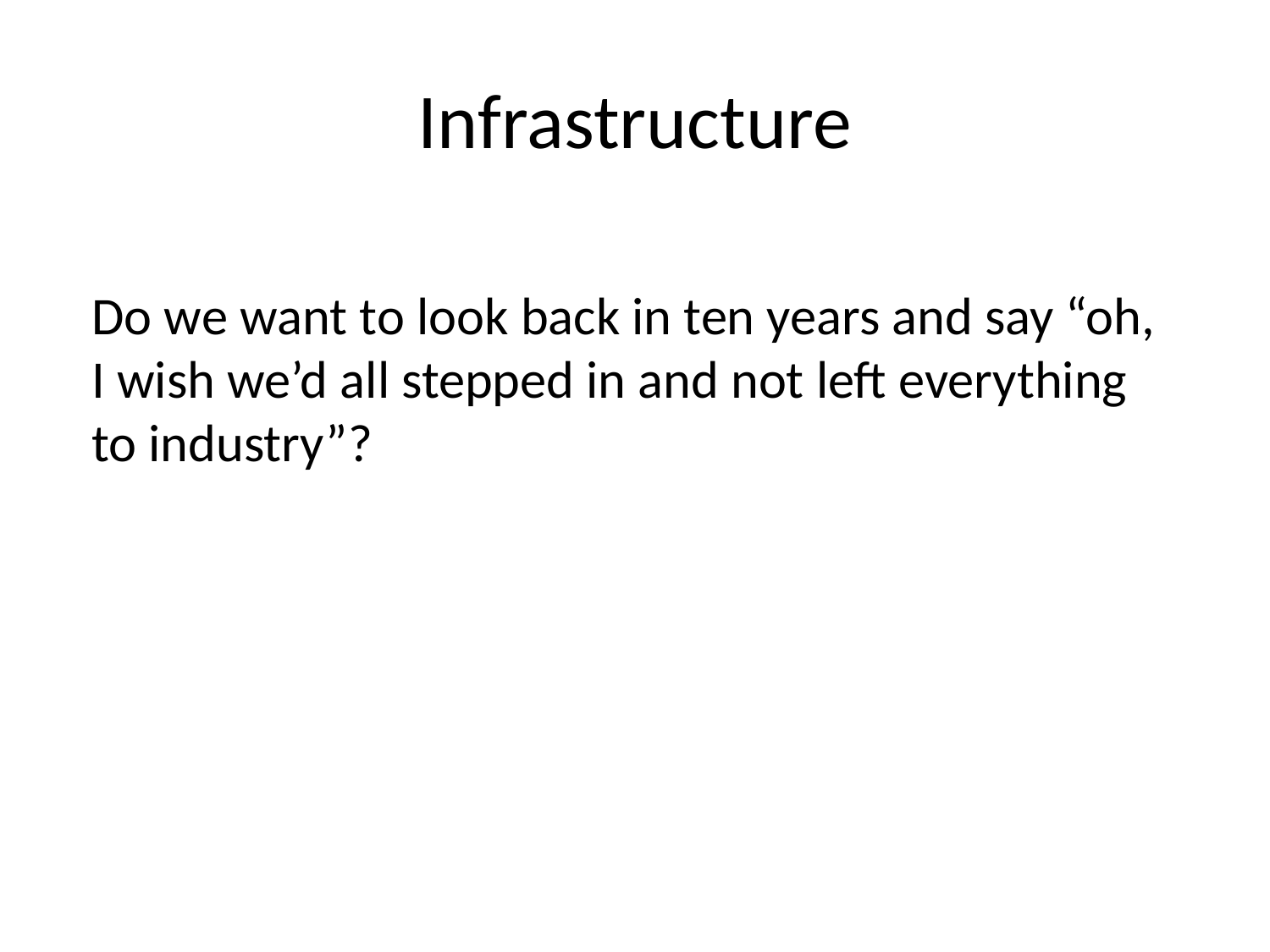

# Infrastructure
Do we want to look back in ten years and say “oh, I wish we’d all stepped in and not left everything to industry”?